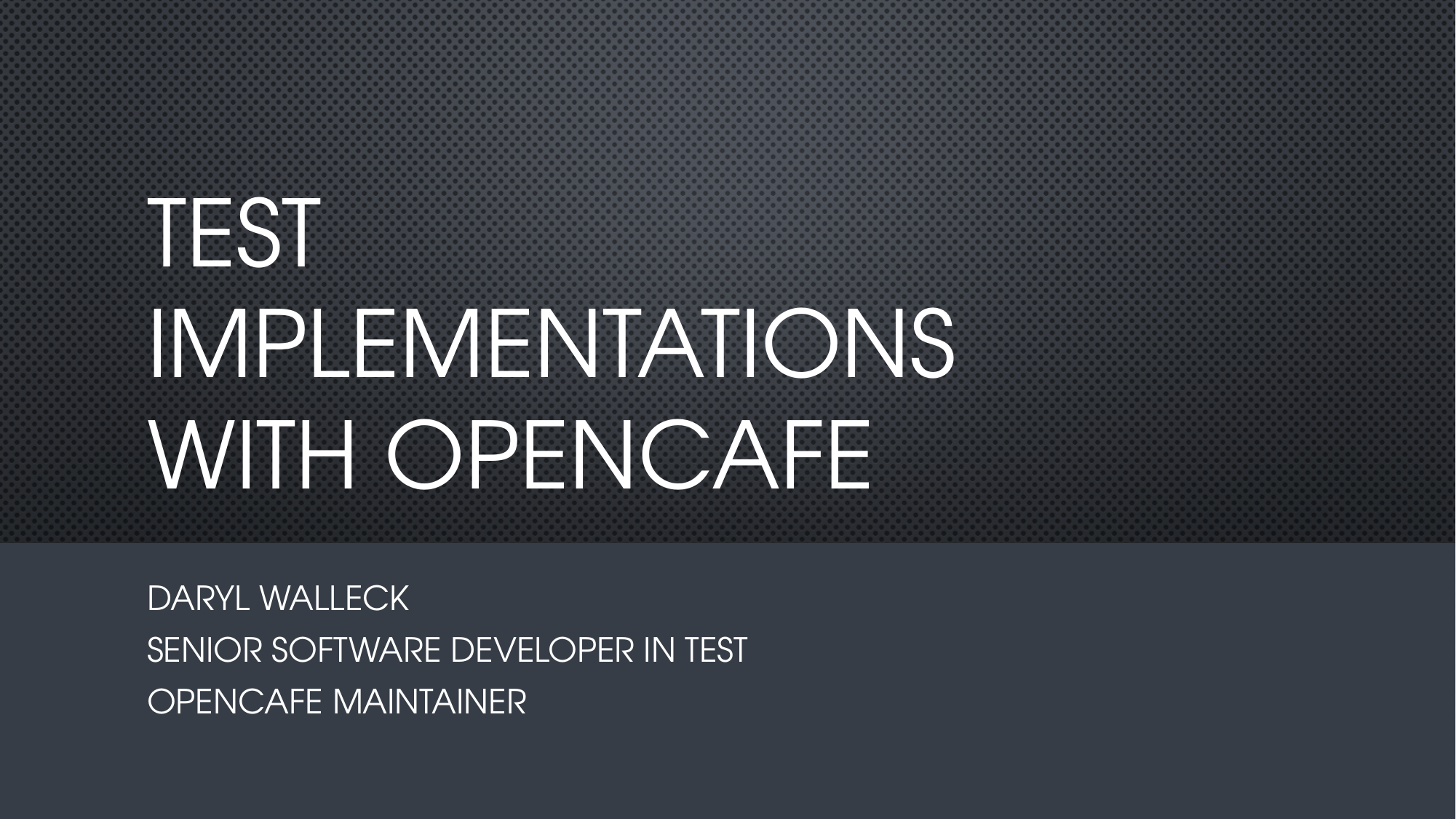

# Test Implementations With OpenCafe

Daryl Walleck
Senior Software Developer in Test
OpenCafe Maintainer